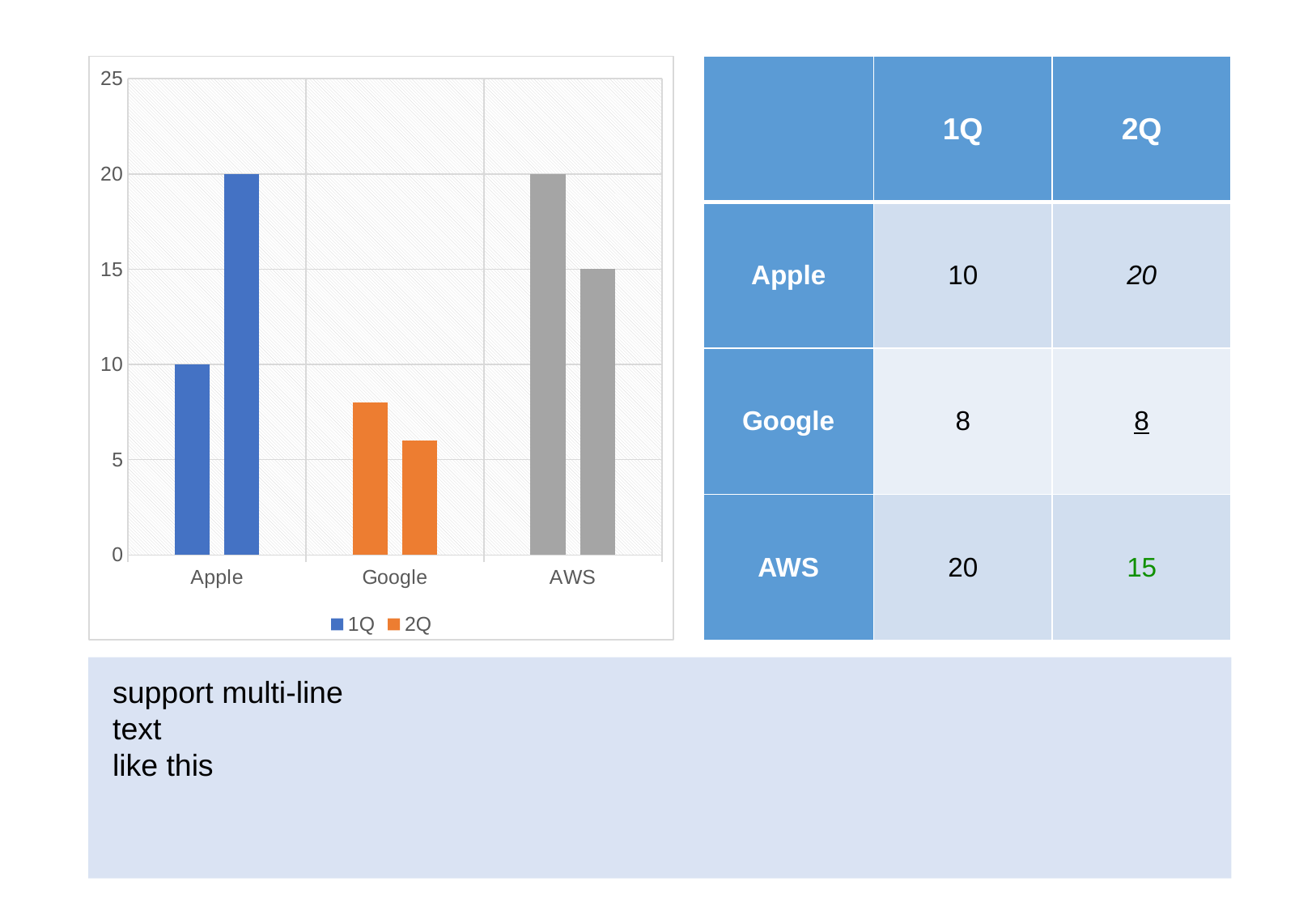

|  | 1Q | 2Q |
| --- | --- | --- |
| Apple | 10 | 20 |
| Google | 8 | 8 |
| AWS | 20 | 15 |

### Chart

| Category | 1Q | 2Q |
|---|---|---|
| Apple | 10.0 | 20.0 |
| Google | 8.0 | 6.0 |
| AWS | 20.0 | 15.0 |
support multi-line
text
like this